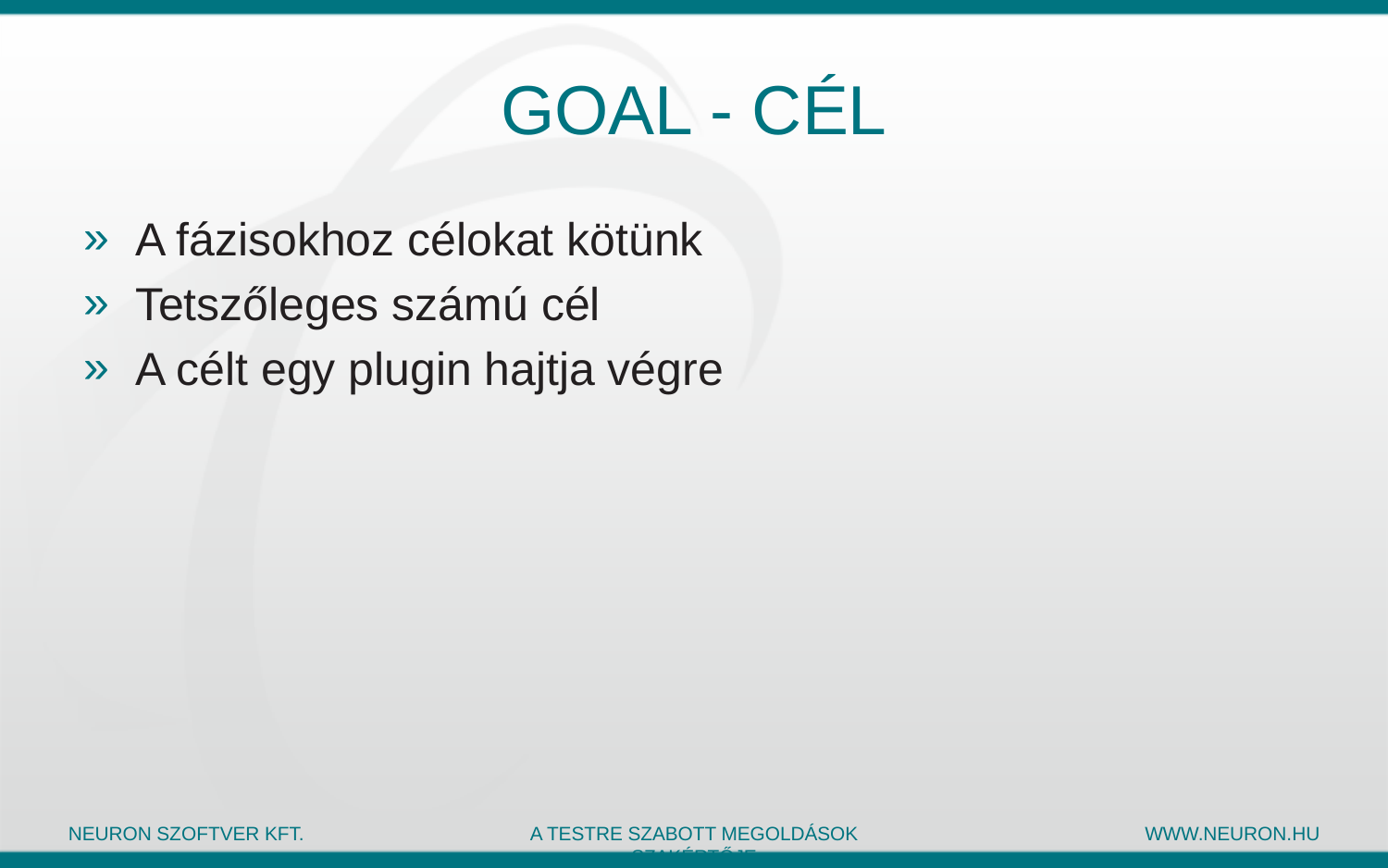

# Goal - Cél
A fázisokhoz célokat kötünk
Tetszőleges számú cél
A célt egy plugin hajtja végre